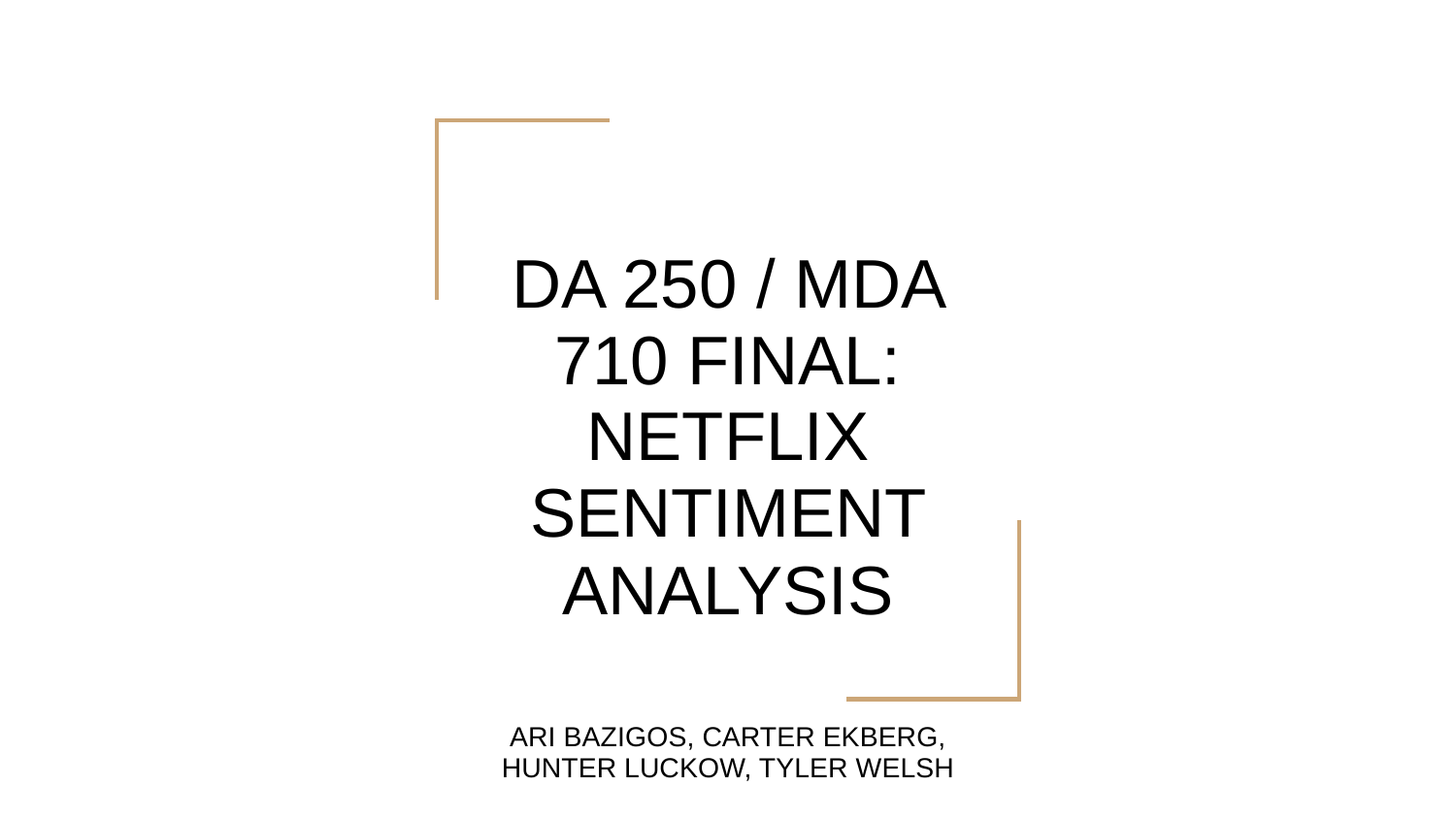

# DA 250 / MDA 710 FINAL: NETFLIX SENTIMENT ANALYSIS
ARI BAZIGOS, CARTER EKBERG, HUNTER LUCKOW, TYLER WELSH